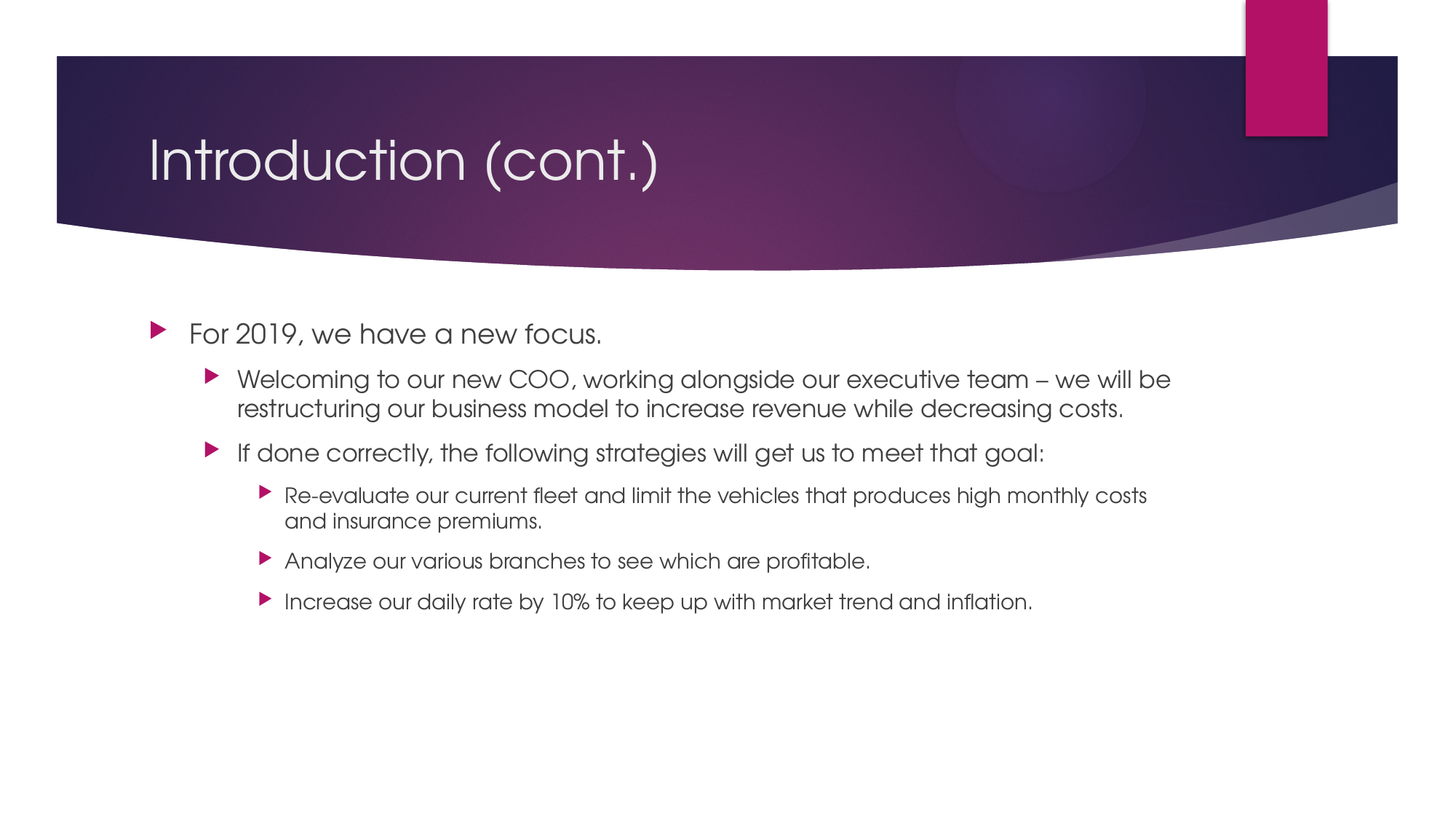

# Introduction (cont.)
For 2019, we have a new focus.
Welcoming to our new COO, working alongside our executive team – we will be restructuring our business model to increase revenue while decreasing costs.
If done correctly, the following strategies will get us to meet that goal:
Re-evaluate our current fleet and limit the vehicles that produces high monthly costs and insurance premiums.
Analyze our various branches to see which are profitable.
Increase our daily rate by 10% to keep up with market trend and inflation.